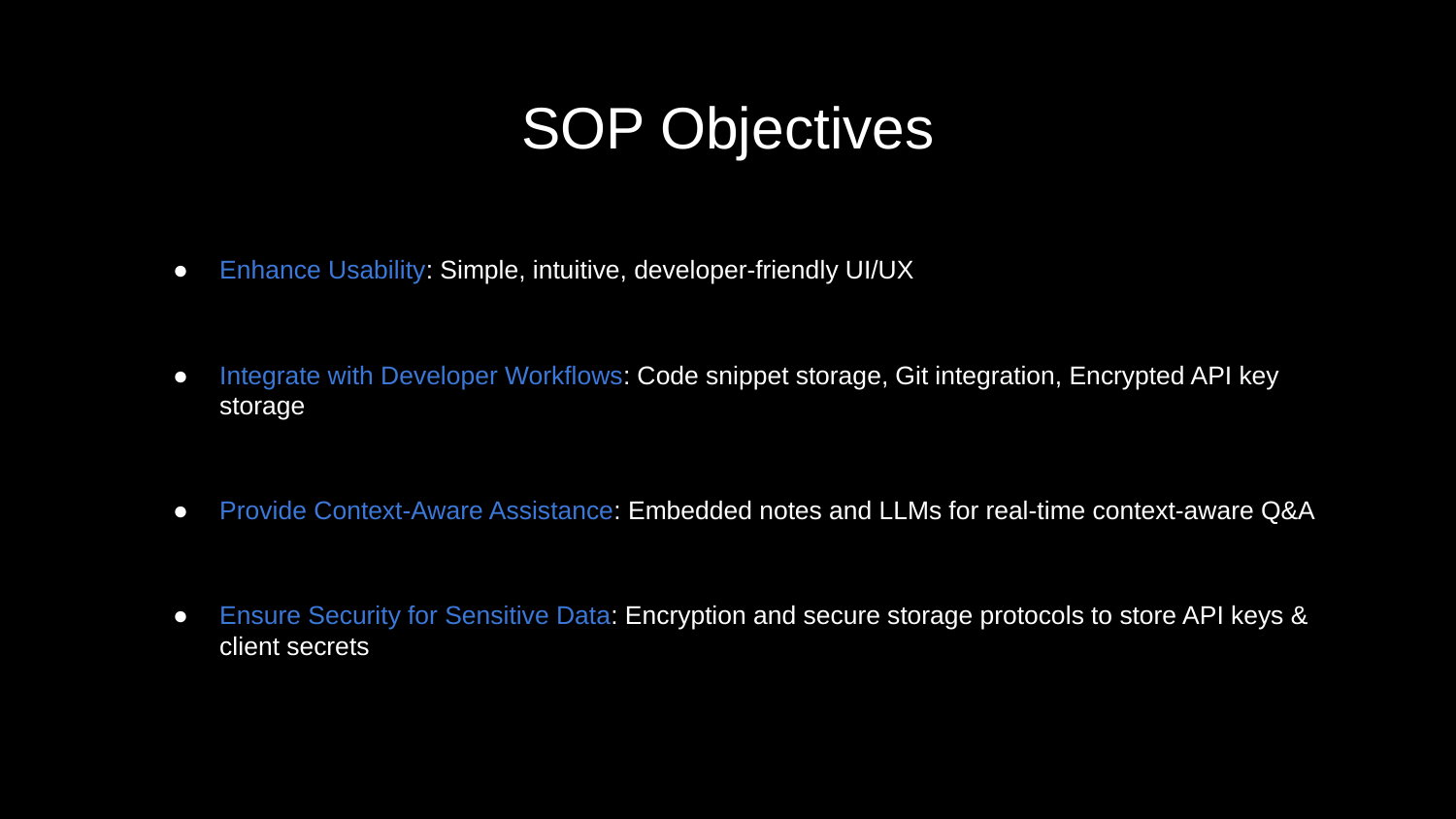

SOP Objectives
Enhance Usability: Simple, intuitive, developer-friendly UI/UX

Integrate with Developer Workflows: Code snippet storage, Git integration, Encrypted API key storage

Provide Context-Aware Assistance: Embedded notes and LLMs for real-time context-aware Q&A

Ensure Security for Sensitive Data: Encryption and secure storage protocols to store API keys & client secrets